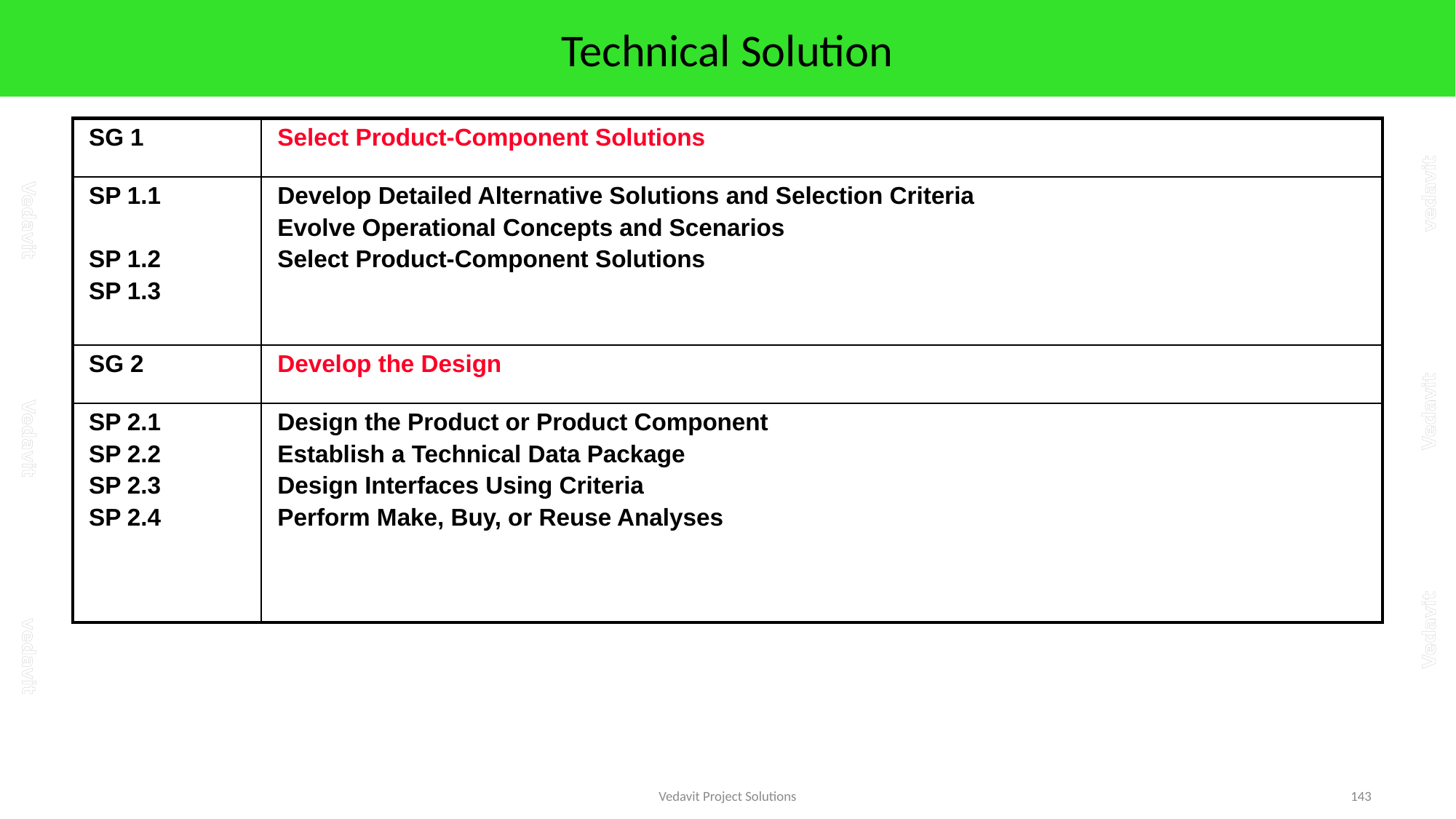

# Technical Solution
| SG 1 | Select Product-Component Solutions |
| --- | --- |
| SP 1.1 SP 1.2 SP 1.3 | Develop Detailed Alternative Solutions and Selection Criteria Evolve Operational Concepts and Scenarios Select Product-Component Solutions |
| SG 2 | Develop the Design |
| SP 2.1 SP 2.2 SP 2.3 SP 2.4 | Design the Product or Product Component Establish a Technical Data Package Design Interfaces Using Criteria Perform Make, Buy, or Reuse Analyses |
Vedavit Project Solutions
143